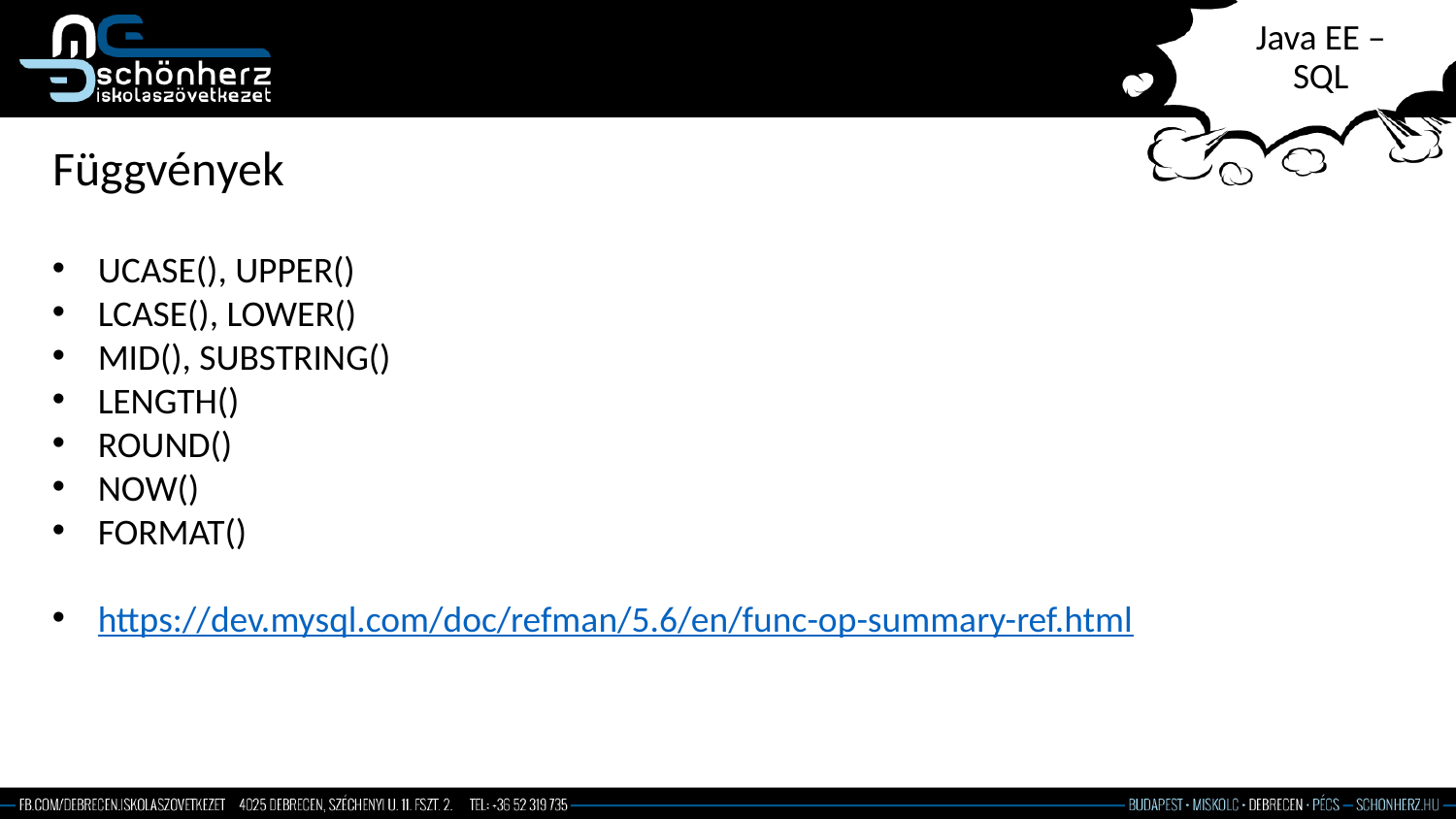

# Java EE – SQL
Függvények
UCASE(), UPPER()
LCASE(), LOWER()
MID(), SUBSTRING()
LENGTH()
ROUND()
NOW()
FORMAT()

https://dev.mysql.com/doc/refman/5.6/en/func-op-summary-ref.html